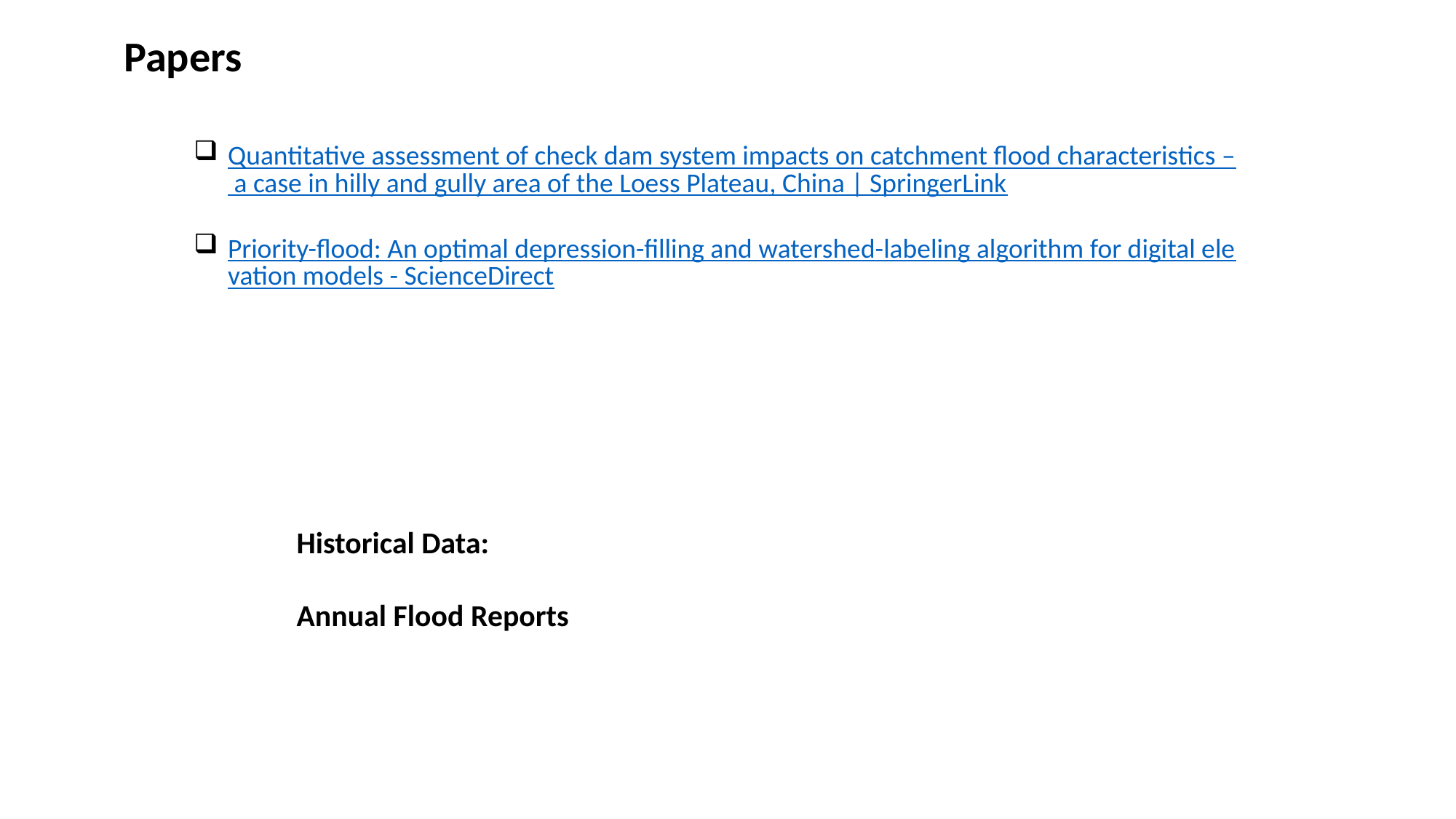

Papers
Quantitative assessment of check dam system impacts on catchment flood characteristics – a case in hilly and gully area of the Loess Plateau, China | SpringerLink

Priority-flood: An optimal depression-filling and watershed-labeling algorithm for digital elevation models - ScienceDirect
Historical Data:

Annual Flood Reports